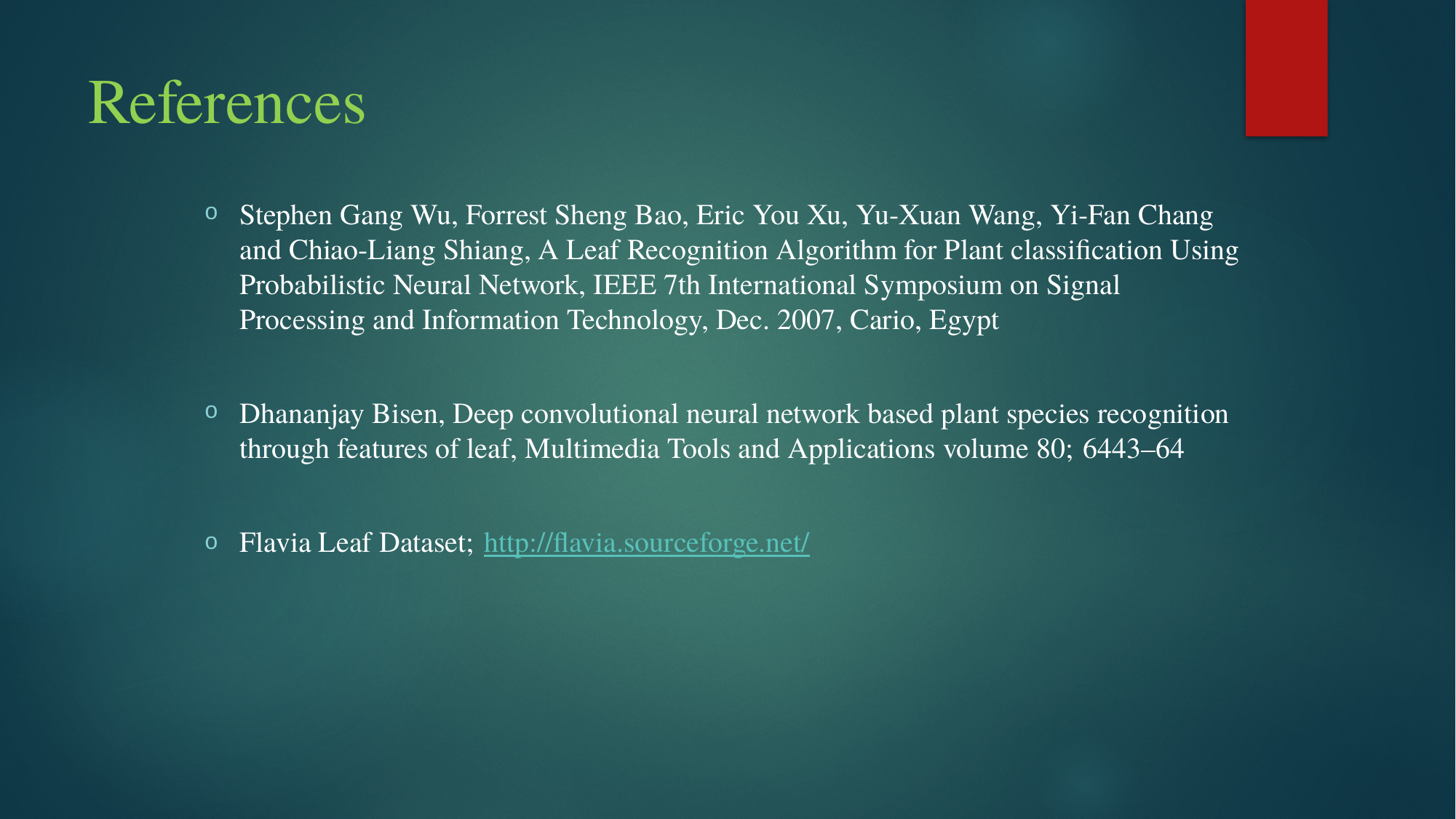

# References
Stephen Gang Wu, Forrest Sheng Bao, Eric You Xu, Yu-Xuan Wang, Yi-Fan Chang and Chiao-Liang Shiang, A Leaf Recognition Algorithm for Plant classification Using Probabilistic Neural Network, IEEE 7th International Symposium on Signal Processing and Information Technology, Dec. 2007, Cario, Egypt

Dhananjay Bisen, Deep convolutional neural network based plant species recognition through features of leaf, Multimedia Tools and Applications volume 80; 6443–64

Flavia Leaf Dataset; http://flavia.sourceforge.net/